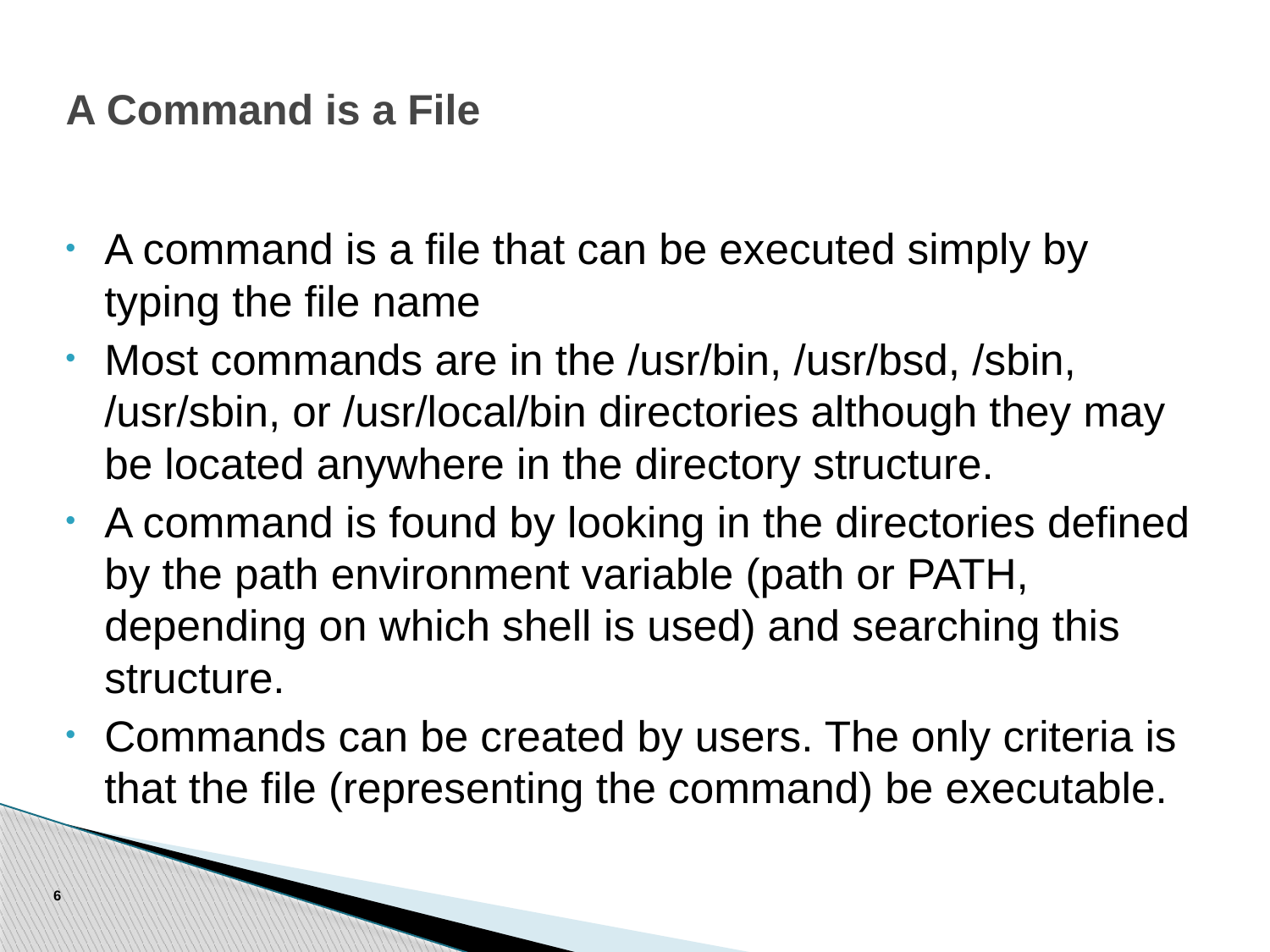

# A Command is a File
A command is a file that can be executed simply by typing the file name
Most commands are in the /usr/bin, /usr/bsd, /sbin, /usr/sbin, or /usr/local/bin directories although they may be located anywhere in the directory structure.
A command is found by looking in the directories defined by the path environment variable (path or PATH, depending on which shell is used) and searching this structure.
Commands can be created by users. The only criteria is that the file (representing the command) be executable.
6